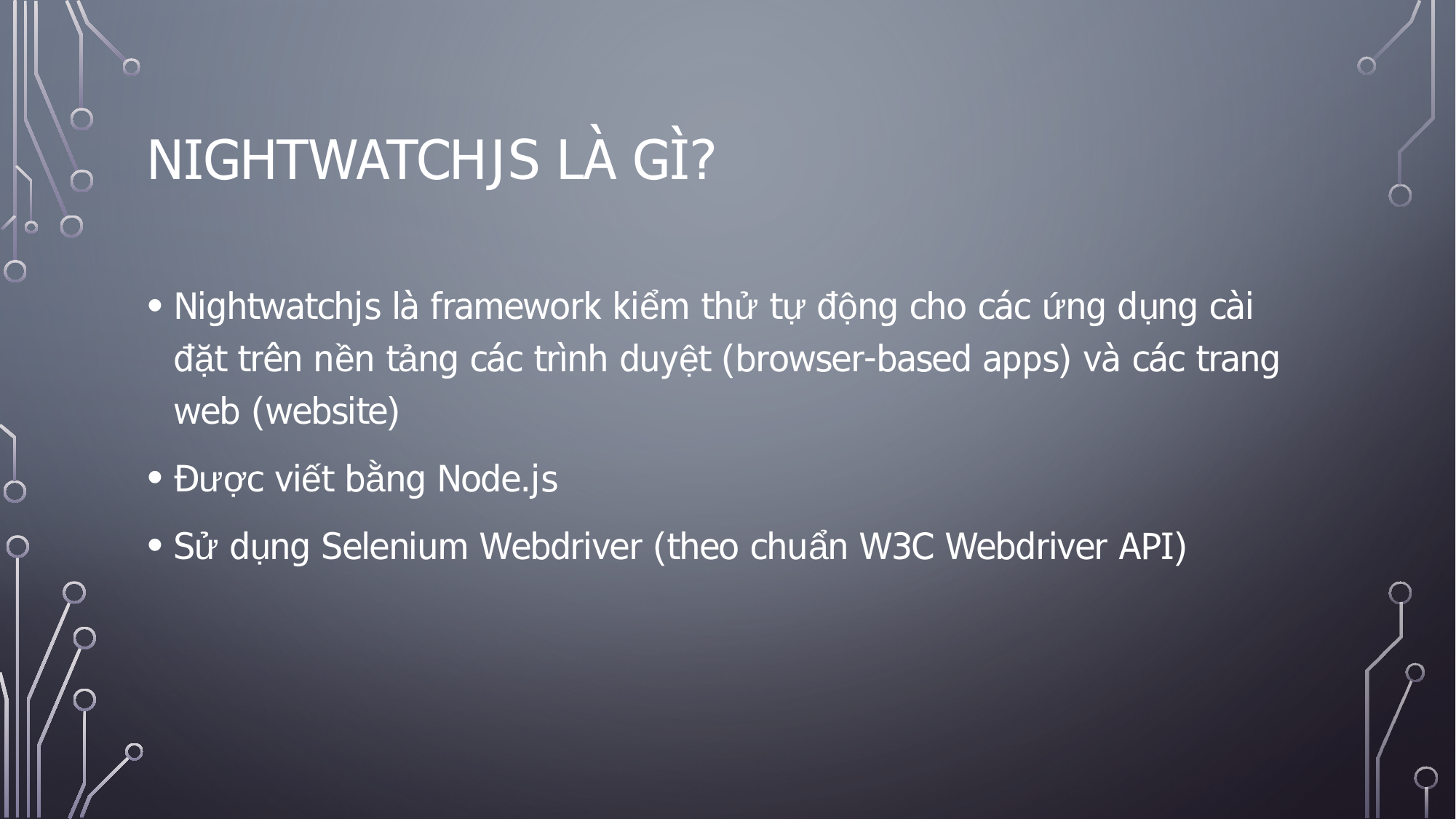

# Nightwatchjs là gì?
Nightwatchjs là framework kiểm thử tự động cho các ứng dụng cài đặt trên nền tảng các trình duyệt (browser-based apps) và các trang web (website)
Được viết bằng Node.js
Sử dụng Selenium Webdriver (theo chuẩn W3C Webdriver API)